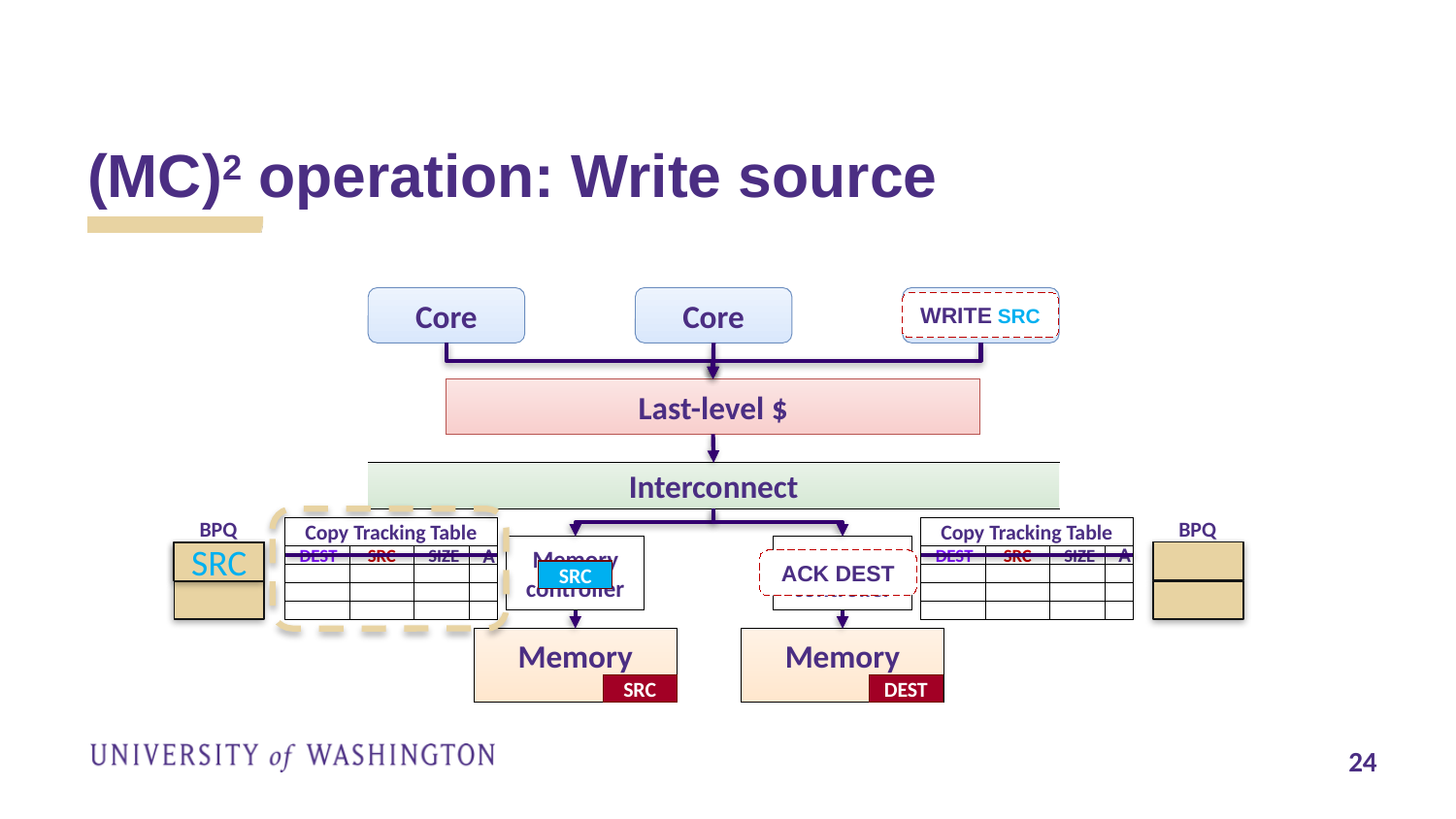

# (MC)2 operation: Write source
Core
Core
Core
WRITE SRC
Last-level $
Interconnect

BPQ

BPQ

Copy Tracking Table

Copy Tracking Table

Memory controller
Memory controller
SRC
DEST
SRC
SIZE
A
DEST
SRC
SIZE
A
ACK DEST
SRC
SRC
Memory
Memory
DEST
DEST
SRC